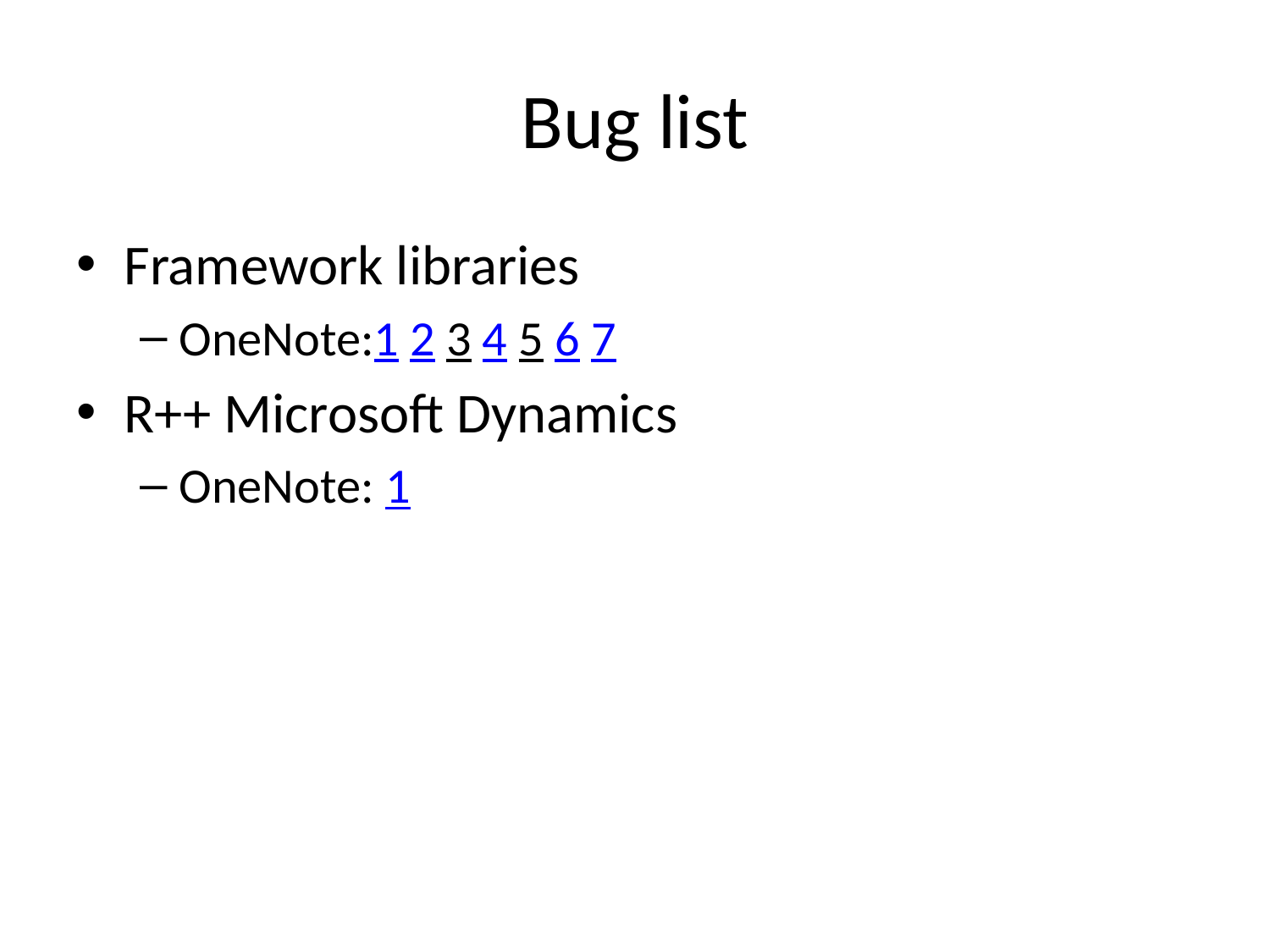

# Bug list
Framework libraries
OneNote:1 2 3 4 5 6 7
R++ Microsoft Dynamics
OneNote: 1